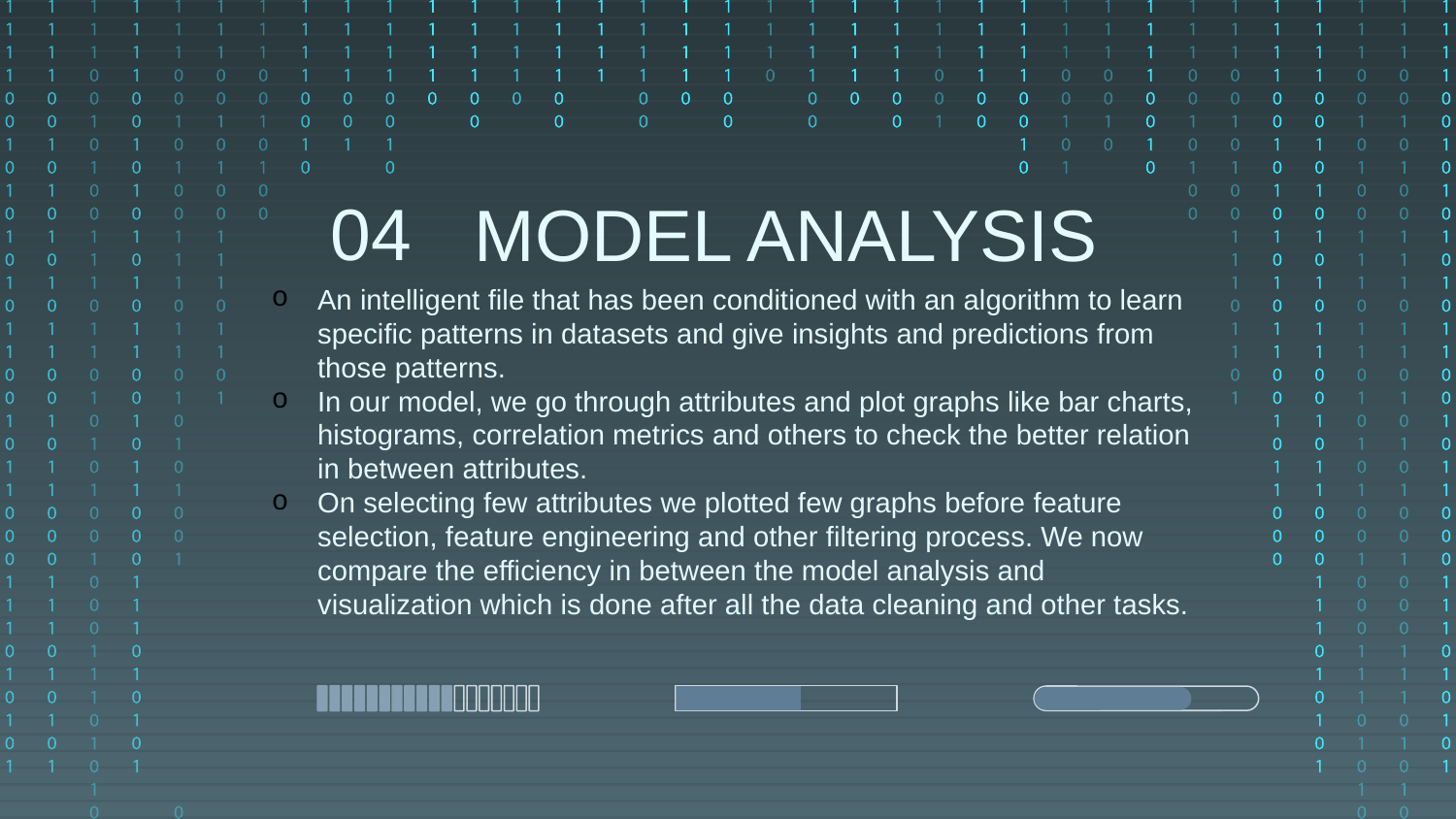

# MODEL ANALYSIS
04
An intelligent file that has been conditioned with an algorithm to learn specific patterns in datasets and give insights and predictions from those patterns.
In our model, we go through attributes and plot graphs like bar charts, histograms, correlation metrics and others to check the better relation in between attributes.
On selecting few attributes we plotted few graphs before feature selection, feature engineering and other filtering process. We now compare the efficiency in between the model analysis and visualization which is done after all the data cleaning and other tasks.